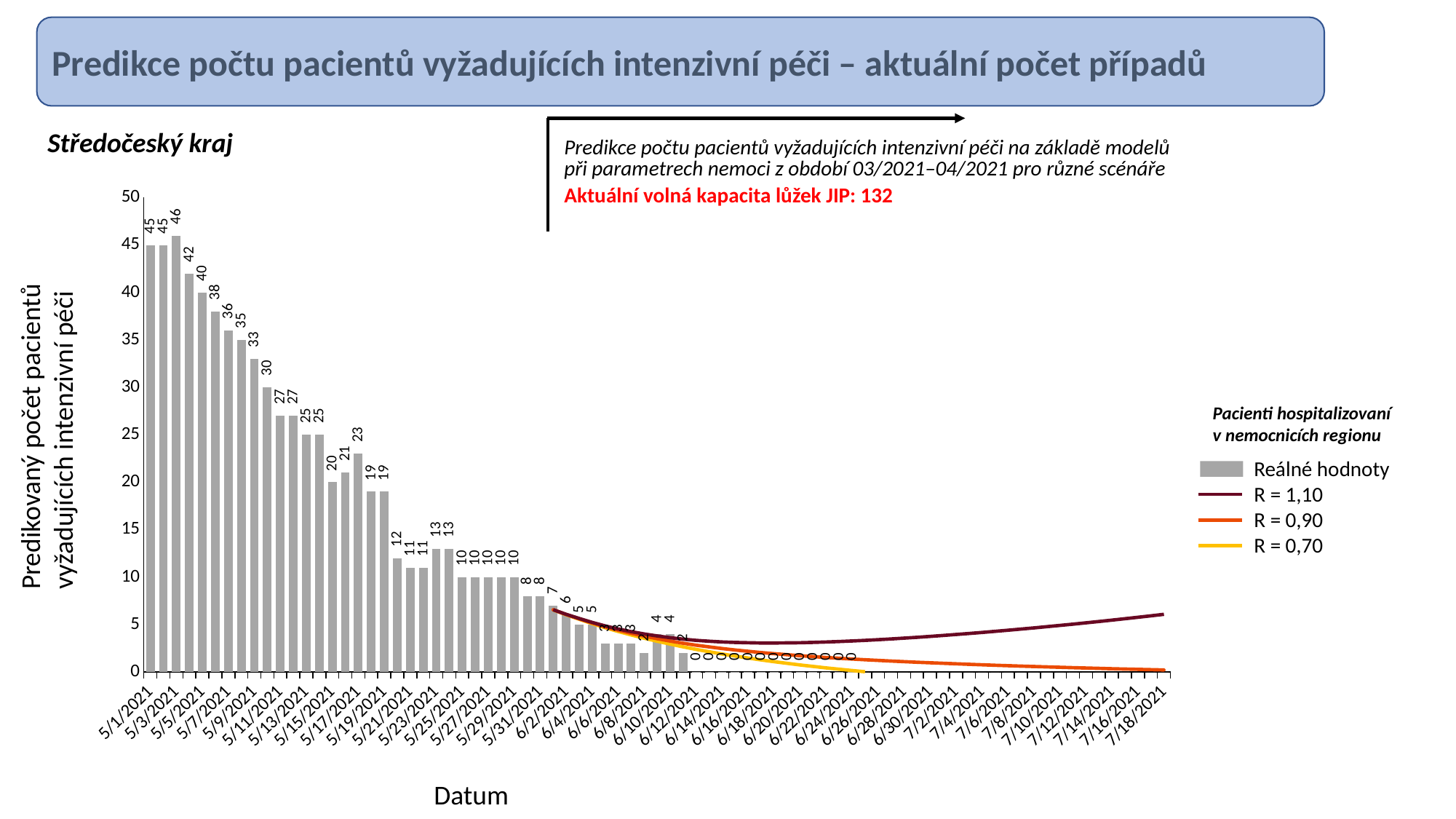

Predikce počtu pacientů vyžadujících intenzivní péči – aktuální počet případů
Středočeský kraj
| Predikce počtu pacientů vyžadujících intenzivní péči na základě modelů při parametrech nemoci z období 03/2021–04/2021 pro různé scénáře |
| --- |
| Aktuální volná kapacita lůžek JIP: 132 |

### Chart

| Category |  |  |  |  |  |  |
|---|---|---|---|---|---|---|
| 44317 | 45.0 | None | None | None | None | None |
| 44318 | 45.0 | None | None | None | None | None |
| 44319 | 46.0 | None | None | None | None | None |
| 44320 | 42.0 | None | None | None | None | None |
| 44321 | 40.0 | None | None | None | None | None |
| 44322 | 38.0 | None | None | None | None | None |
| 44323 | 36.0 | None | None | None | None | None |
| 44324 | 35.0 | None | None | None | None | None |
| 44325 | 33.0 | None | None | None | None | None |
| 44326 | 30.0 | None | None | None | None | None |
| 44327 | 27.0 | None | None | None | None | None |
| 44328 | 27.0 | None | None | None | None | None |
| 44329 | 25.0 | None | None | None | None | None |
| 44330 | 25.0 | None | None | None | None | None |
| 44331 | 20.0 | None | None | None | None | None |
| 44332 | 21.0 | None | None | None | None | None |
| 44333 | 23.0 | None | None | None | None | None |
| 44334 | 19.0 | None | None | None | None | None |
| 44335 | 19.0 | None | None | None | None | None |
| 44336 | 12.0 | None | None | None | None | None |
| 44337 | 11.0 | None | None | None | None | None |
| 44338 | 11.0 | None | None | None | None | None |
| 44339 | 13.0 | None | None | None | None | None |
| 44340 | 13.0 | None | None | None | None | None |
| 44341 | 10.0 | None | None | None | None | None |
| 44342 | 10.0 | None | None | None | None | None |
| 44343 | 10.0 | None | None | None | None | None |
| 44344 | 10.0 | None | None | None | None | None |
| 44345 | 10.0 | None | None | None | None | None |
| 44346 | 8.0 | None | None | None | None | None |
| 44347 | 8.0 | None | None | None | None | None |
| 44348 | 7.0 | 6.552635284461845 | None | 6.5609404523173245 | 6.569245620172806 | None |
| 44349 | 6.0 | 6.037892031266265 | None | 6.061008424659228 | 6.0843555171592865 | None |
| 44350 | 5.0 | 5.560574954878657 | None | 5.603548861760232 | 5.646818842019857 | None |
| 44351 | 5.0 | 5.098751037408633 | None | 5.16549748355663 | 5.232359116728637 | None |
| 44352 | 3.0 | 4.667897320578037 | None | 4.762880229148386 | 4.85887761443784 | None |
| 44353 | 3.0 | 4.2761039879819895 | None | 4.404762982376254 | 4.536762918724994 | None |
| 44354 | 3.0 | 3.9096120939319112 | None | 4.07847941164018 | 4.254926561309797 | None |
| 44355 | 2.0 | 3.565460765060634 | None | 3.7808060642558887 | 4.01063306674568 | None |
| 44356 | 4.0 | 3.244711002874917 | None | 3.511381268392813 | 3.801536341337856 | None |
| 44357 | 4.0 | 2.9416902603314607 | None | 3.2637824002585827 | 3.6205011479213214 | None |
| 44358 | 2.0 | 2.6514860753162948 | None | 3.0323312064873926 | 3.462368600803538 | None |
| 44359 | 0.001 | 2.383168984275911 | None | 2.826021289270839 | 3.3366921606831084 | None |
| 44360 | 0.001 | 2.140065520977167 | None | 2.6478439380925387 | 3.2466850923559782 | None |
| 44361 | 0.001 | 1.9019216913850523 | None | 2.4765815636988933 | 3.170048764873084 | None |
| 44362 | 0.001 | 1.6811992293188927 | None | 2.3238682636104855 | 3.1178773831248883 | None |
| 44363 | 0.001 | 1.476826720953388 | None | 2.1875101625946067 | 3.08691607738233 | None |
| 44364 | 0.001 | 1.2731256060999878 | None | 2.05139850157832 | 3.0614130072383787 | None |
| 44365 | 0.001 | 1.0904912928995283 | None | 1.9357044450577068 | 3.061267832513935 | None |
| 44366 | 0.001 | 0.9161893473422695 | None | 1.8269842967435377 | 3.072787839477207 | None |
| 44367 | 0.001 | 0.7445565918339923 | None | 1.7191922319549202 | 3.0896114972370814 | None |
| 44368 | 0.001 | 0.5910272456517853 | None | 1.6277088285284722 | 3.1261275852458503 | None |
| 44369 | 0.001 | 0.43883464129618455 | None | 1.5350837973831943 | 3.1645382560878783 | None |
| 44370 | 0.001 | 0.2969552424157005 | None | 1.4500559464226437 | 3.213930137562352 | None |
| 44371 | 0.001 | 0.1630366712835562 | None | 1.3703813134701095 | 3.2719410494110535 | None |
| 44372 | 0.0 | 0.03411995384320246 | None | 1.2928381955435067 | 3.33496215895748 | None |
| 44373 | 0.0 | None | None | 1.22569710278523 | 3.410796060871141 | None |
| 44374 | 0.0 | None | None | 1.1566705273096964 | 3.4873182935699 | None |
| 44375 | 0.0 | None | None | 1.0937106081779358 | 3.572130552165684 | None |
| 44376 | 0.0 | None | None | 1.0317099758383432 | 3.6599955683129997 | None |
| 44377 | 0.0 | None | None | 0.9748629864991505 | 3.7554045435786843 | None |
| 44378 | 0.0 | None | None | 0.9199606851992569 | 3.854659904804705 | None |
| 44379 | 0.0 | None | None | 0.8656255008136426 | 3.956666115207234 | None |
| 44380 | 0.0 | None | None | 0.8141744716031087 | 4.063514215413569 | None |
| 44381 | 0.0 | None | None | 0.7627428489649617 | 4.17244154826087 | None |
| 44382 | 0.0 | None | None | 0.7149592770611504 | 4.286806092863907 | None |
| 44383 | 0.0 | None | None | 0.6684251557473743 | 4.404593314210145 | None |
| 44384 | 0.0 | None | None | 0.6239073263174011 | 4.526362894962834 | None |
| 44385 | 0.0 | None | None | 0.5814419215097569 | 4.652082124524131 | None |
| 44386 | 0.0 | None | None | 0.5396628151358138 | 4.780312321274833 | None |
| 44387 | 0.0 | None | None | 0.49924907041609307 | 4.9118840559124965 | None |
| 44388 | 0.0 | None | None | 0.4599805149860749 | 5.046788571084164 | None |
| 44389 | 0.0 | None | None | 0.4219663724800744 | 5.184744693653126 | None |
| 44390 | 0.0 | None | None | 0.38528551628514285 | 5.326388725530547 | None |
| 44391 | 0.0 | None | None | 0.34879281093531517 | 5.470417417675323 | None |
| 44392 | 0.0 | None | None | 0.31583786450501267 | 5.619915836453595 | None |
| 44393 | 0.0 | None | None | 0.2814881498193222 | 5.7703237465681205 | None |
| 44394 | 0.0 | None | None | 0.25006408901879307 | 5.9257740715751055 | None |
| 44395 | 0.0 | None | None | 0.2188134505778445 | 6.083899539667599 | None |
|  | None | None | None | None | None | None |
|  | None | None | None | None | None | None |
|  | None | None | None | None | None | None |
|  | None | None | None | None | None | None |
|  | None | None | None | None | None | None |
|  | None | None | None | None | None | None |
|  | None | None | None | None | None | None |
|  | None | None | None | None | None | None |
|  | None | None | None | None | None | None |
|  | None | None | None | None | None | None |
|  | None | None | None | None | None | None |
|  | None | None | None | None | None | None |
|  | None | None | None | None | None | None |
|  | None | None | None | None | None | None |
|  | None | None | None | None | None | None |
|  | None | None | None | None | None | None |
|  | None | None | None | None | None | None |
|  | None | None | None | None | None | None |
|  | None | None | None | None | None | None |
|  | None | None | None | None | None | None |
|  | None | None | None | None | None | None |
|  | None | None | None | None | None | None |
|  | None | None | None | None | None | None |
|  | None | None | None | None | None | None |
|  | None | None | None | None | None | None |
|  | None | None | None | None | None | None |
|  | None | None | None | None | None | None |
|  | None | None | None | None | None | None |
|  | None | None | None | None | None | None |
|  | None | None | None | None | None | None |
|  | None | None | None | None | None | None |
|  | None | None | None | None | None | None |
|  | None | None | None | None | None | None |
|  | None | None | None | None | None | None |
|  | None | None | None | None | None | None |
|  | None | None | None | None | None | None |
|  | None | None | None | None | None | None |
|  | None | None | None | None | None | None |
|  | None | None | None | None | None | None |
|  | None | None | None | None | None | None |
|  | None | None | None | None | None | None |
|  | None | None | None | None | None | None |
|  | None | None | None | None | None | None |
|  | None | None | None | None | None | None |
|  | None | None | None | None | None | None |
|  | None | None | None | None | None | None |
|  | None | None | None | None | None | None |
|  | None | None | None | None | None | None |
|  | None | None | None | None | None | None |
|  | None | None | None | None | None | None |
|  | None | None | None | None | None | None |
|  | None | None | None | None | None | None |
|  | None | None | None | None | None | None |
|  | None | None | None | None | None | None |
|  | None | None | None | None | None | None |
|  | None | None | None | None | None | None |
|  | None | None | None | None | None | None |
|  | None | None | None | None | None | None |
|  | None | None | None | None | None | None |
|  | None | None | None | None | None | None |
|  | None | None | None | None | None | None |
|  | None | None | None | None | None | None |
|  | None | None | None | None | None | None |
|  | None | None | None | None | None | None |
|  | None | None | None | None | None | None |
|  | None | None | None | None | None | None |
|  | None | None | None | None | None | None |
|  | None | None | None | None | None | None |
|  | None | None | None | None | None | None |
|  | None | None | None | None | None | None |
|  | None | None | None | None | None | None |
|  | None | None | None | None | None | None |
|  | None | None | None | None | None | None |
|  | None | None | None | None | None | None |
|  | None | None | None | None | None | None |
|  | None | None | None | None | None | None |
|  | None | None | None | None | None | None |
|  | None | None | None | None | None | None |
|  | None | None | None | None | None | None |
|  | None | None | None | None | None | None |
|  | None | None | None | None | None | None |
|  | None | None | None | None | None | None |
|  | None | None | None | None | None | None |
|  | None | None | None | None | None | None |
|  | None | None | None | None | None | None |
|  | None | None | None | None | None | None |
|  | None | None | None | None | None | None |
|  | None | None | None | None | None | None |
|  | None | None | None | None | None | None |
|  | None | None | None | None | None | None |
|  | None | None | None | None | None | None |
|  | None | None | None | None | None | None |
|  | None | None | None | None | None | None |
|  | None | None | None | None | None | None |
|  | None | None | None | None | None | None |
|  | None | None | None | None | None | None |
|  | None | None | None | None | None | None |
|  | None | None | None | None | None | None |
|  | None | None | None | None | None | None |
|  | None | None | None | None | None | None |
|  | None | None | None | None | None | None |
|  | None | None | None | None | None | None |
Pacienti hospitalizovaní v nemocnicích regionu
Predikovaný počet pacientů
vyžadujících intenzivní péči
Reálné hodnoty
R = 1,10
R = 0,90
R = 0,70

Datum